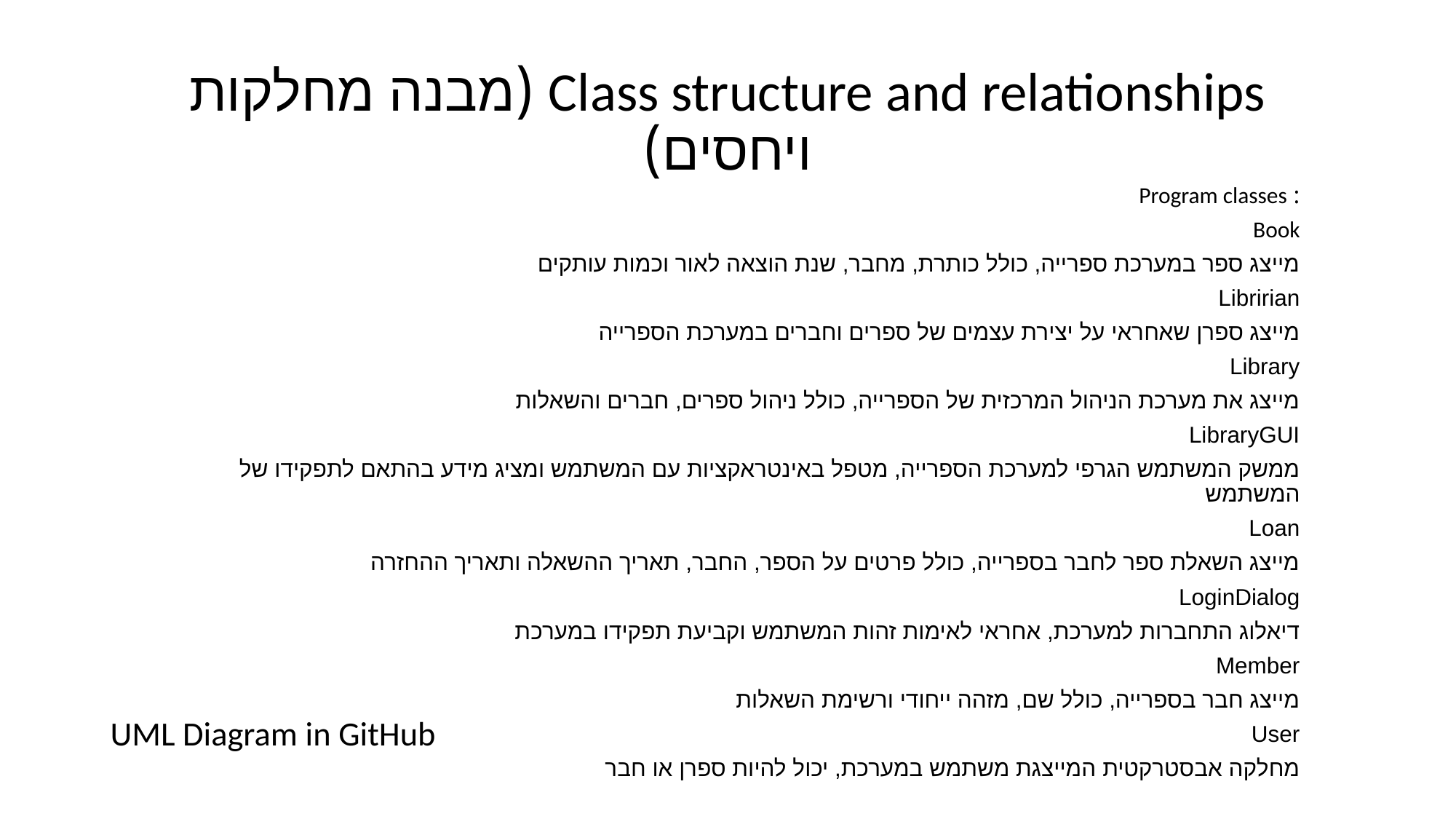

# Class structure and relationships (מבנה מחלקות ויחסים)
: Program classes
Book
מייצג ספר במערכת ספרייה, כולל כותרת, מחבר, שנת הוצאה לאור וכמות עותקים
Libririan
מייצג ספרן שאחראי על יצירת עצמים של ספרים וחברים במערכת הספרייה
Library
מייצג את מערכת הניהול המרכזית של הספרייה, כולל ניהול ספרים, חברים והשאלות
LibraryGUI
ממשק המשתמש הגרפי למערכת הספרייה, מטפל באינטראקציות עם המשתמש ומציג מידע בהתאם לתפקידו של המשתמש
Loan
מייצג השאלת ספר לחבר בספרייה, כולל פרטים על הספר, החבר, תאריך ההשאלה ותאריך ההחזרה
LoginDialog
דיאלוג התחברות למערכת, אחראי לאימות זהות המשתמש וקביעת תפקידו במערכת
Member
מייצג חבר בספרייה, כולל שם, מזהה ייחודי ורשימת השאלות
User
מחלקה אבסטרקטית המייצגת משתמש במערכת, יכול להיות ספרן או חבר

UML Diagram in GitHub